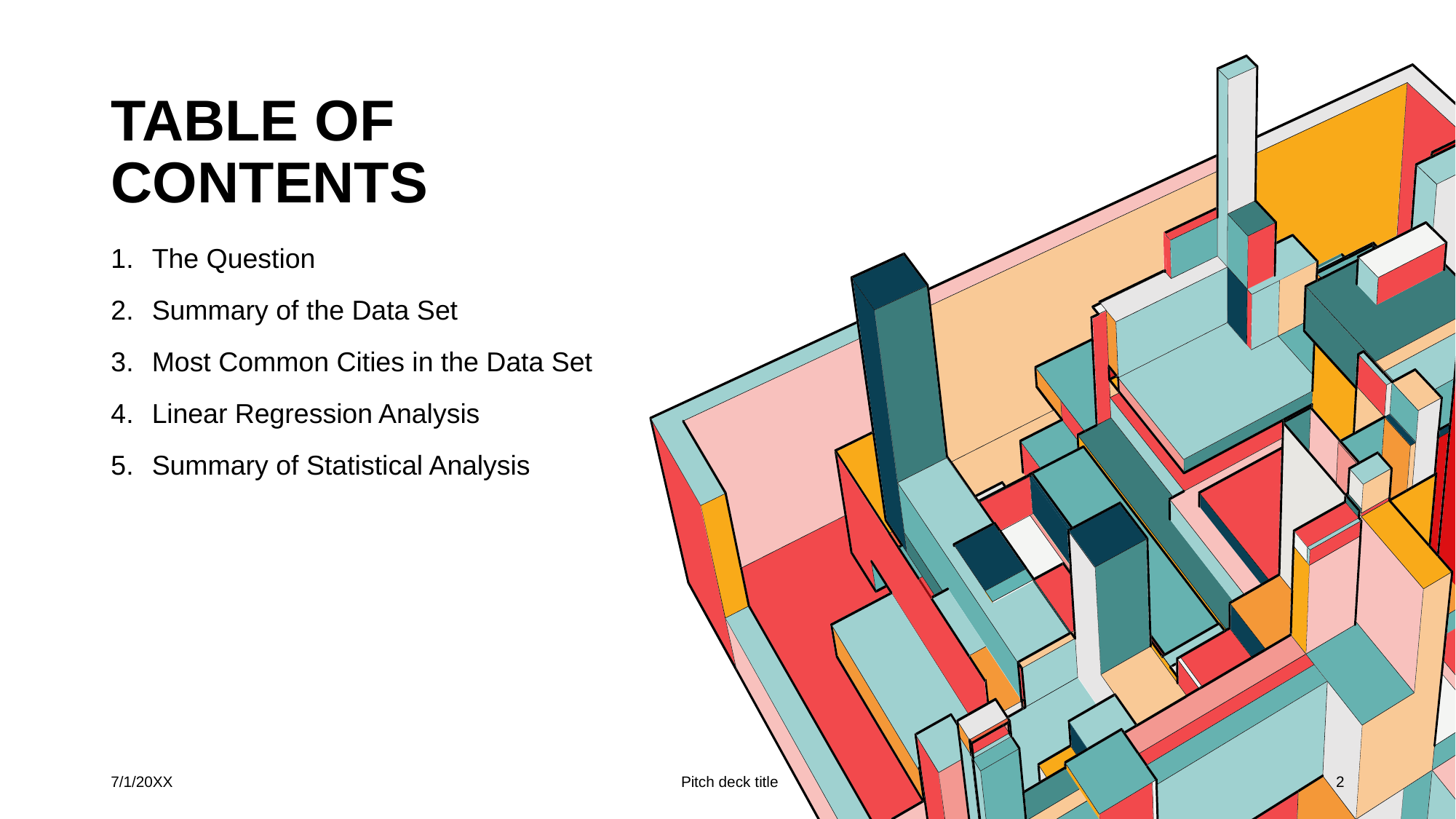

# Table of contents
The Question
Summary of the Data Set
Most Common Cities in the Data Set
Linear Regression Analysis
Summary of Statistical Analysis

7/1/20XX
Pitch deck title
2